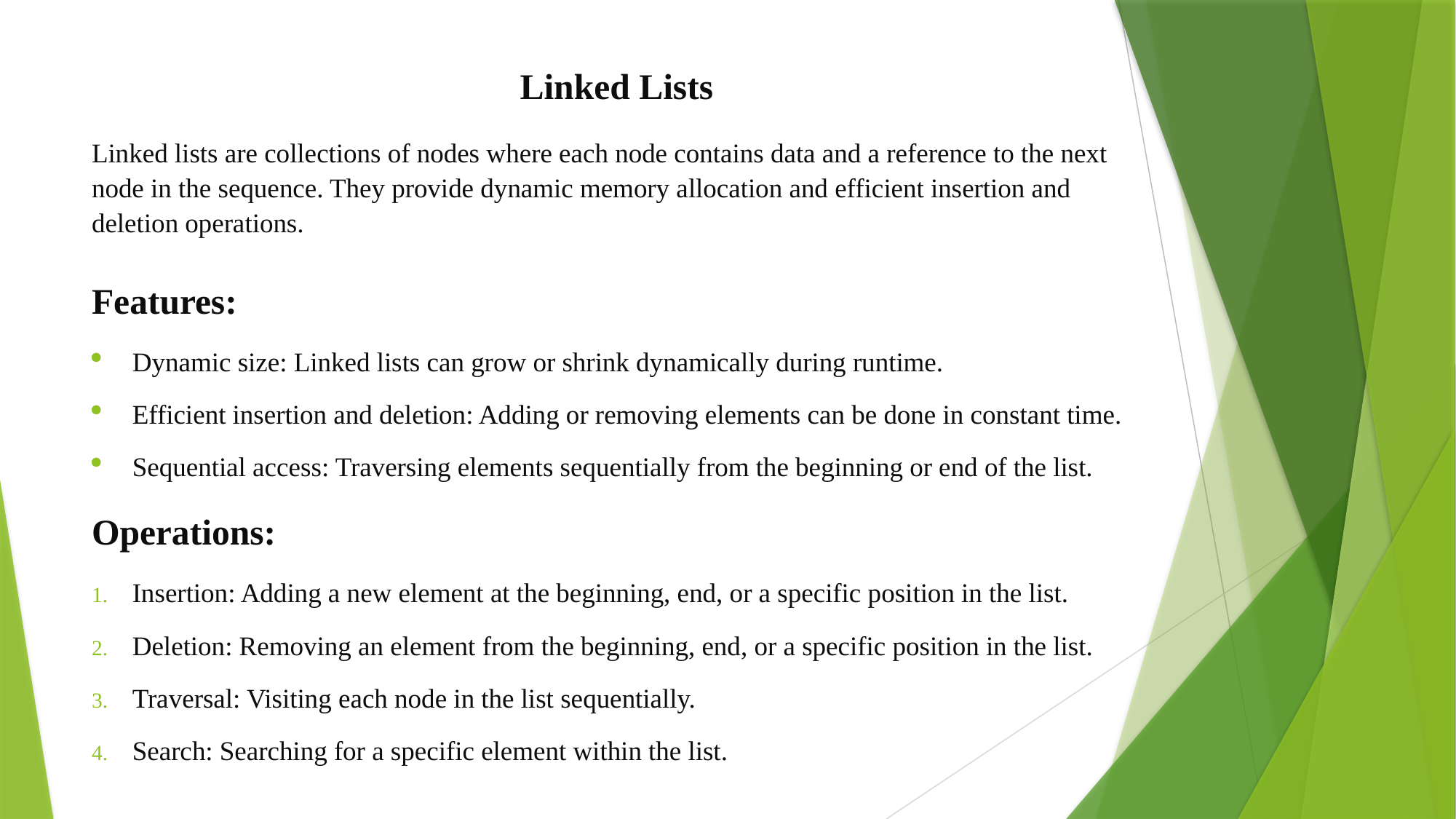

Linked Lists
Linked lists are collections of nodes where each node contains data and a reference to the next node in the sequence. They provide dynamic memory allocation and efficient insertion and deletion operations.
Features:
Dynamic size: Linked lists can grow or shrink dynamically during runtime.
Efficient insertion and deletion: Adding or removing elements can be done in constant time.
Sequential access: Traversing elements sequentially from the beginning or end of the list.
Operations:
Insertion: Adding a new element at the beginning, end, or a specific position in the list.
Deletion: Removing an element from the beginning, end, or a specific position in the list.
Traversal: Visiting each node in the list sequentially.
Search: Searching for a specific element within the list.